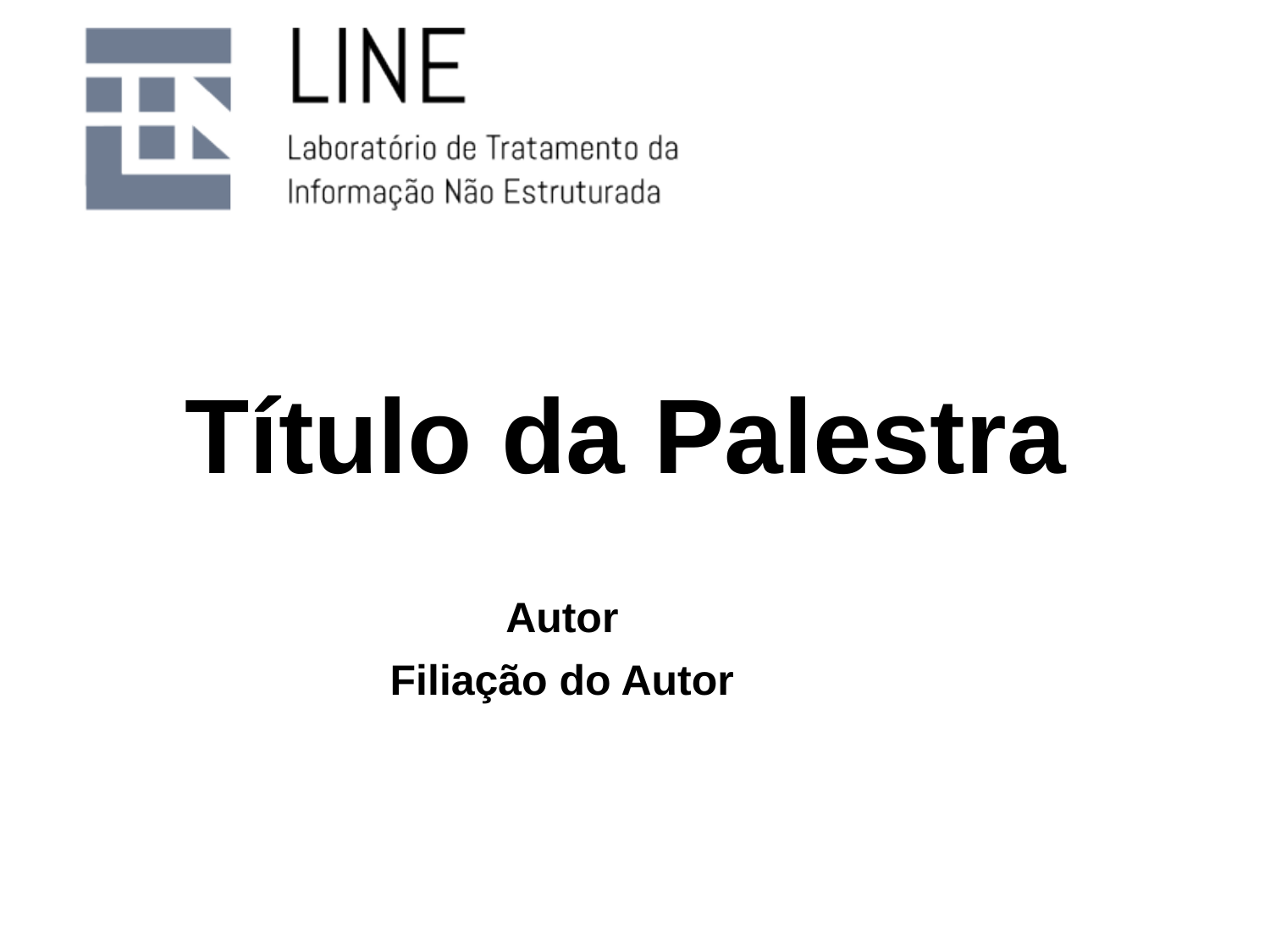

# Título da Palestra
Autor
Filiação do Autor